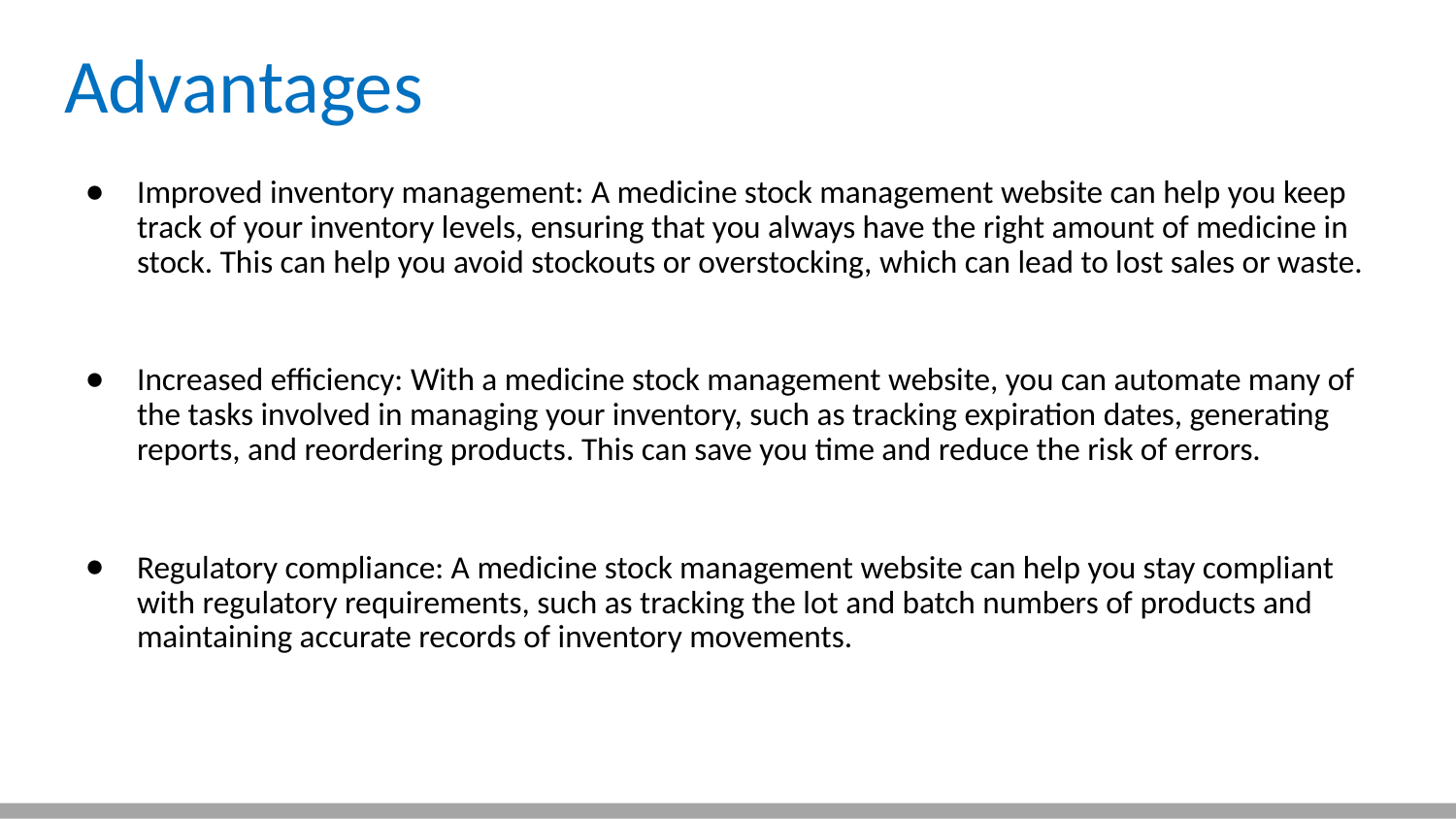

# Advantages
Improved inventory management: A medicine stock management website can help you keep track of your inventory levels, ensuring that you always have the right amount of medicine in stock. This can help you avoid stockouts or overstocking, which can lead to lost sales or waste.

Increased efficiency: With a medicine stock management website, you can automate many of the tasks involved in managing your inventory, such as tracking expiration dates, generating reports, and reordering products. This can save you time and reduce the risk of errors.

Regulatory compliance: A medicine stock management website can help you stay compliant with regulatory requirements, such as tracking the lot and batch numbers of products and maintaining accurate records of inventory movements.